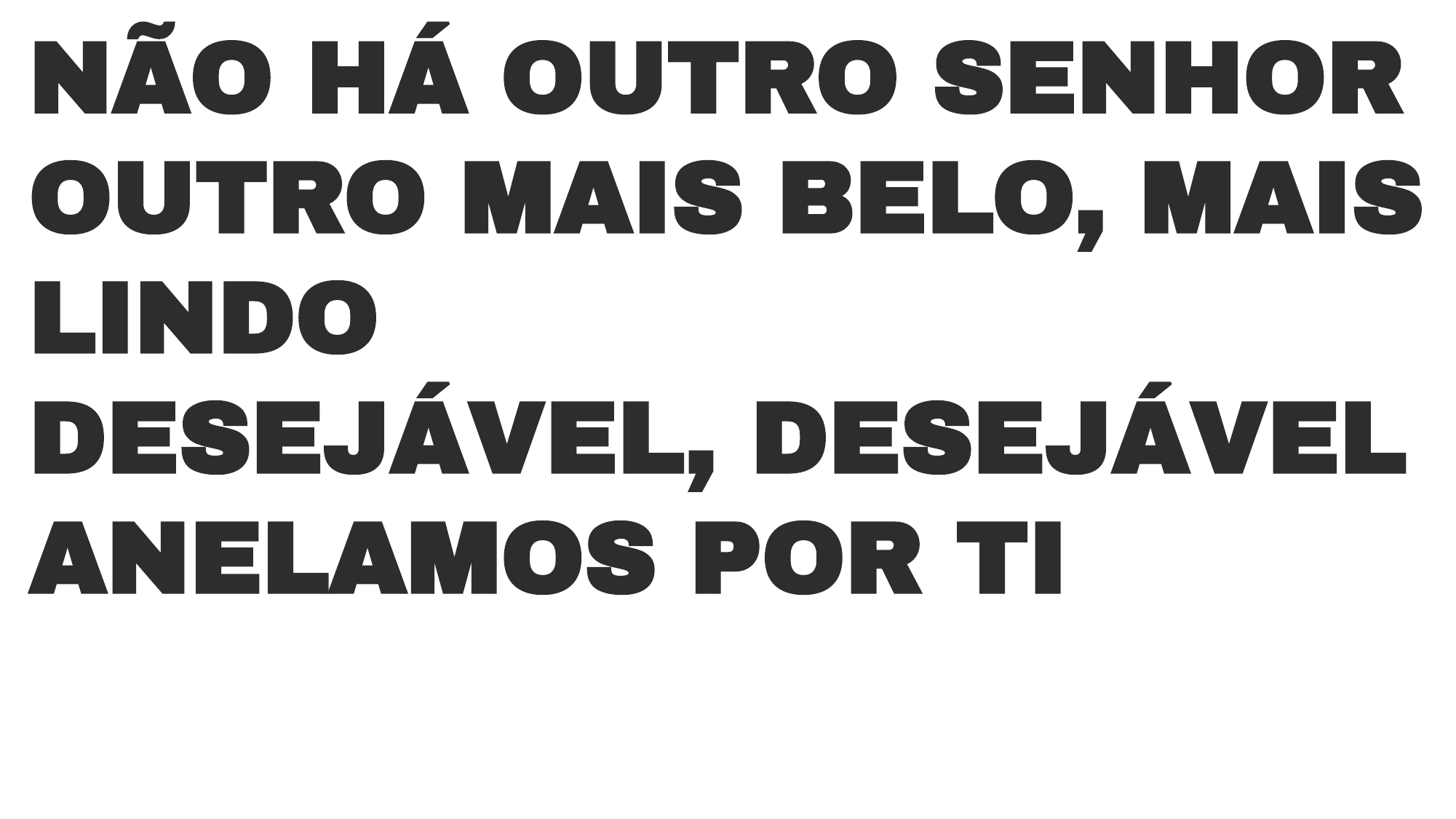

NÃO HÁ OUTRO SENHOR
OUTRO MAIS BELO, MAIS LINDO
DESEJÁVEL, DESEJÁVEL
ANELAMOS POR TI